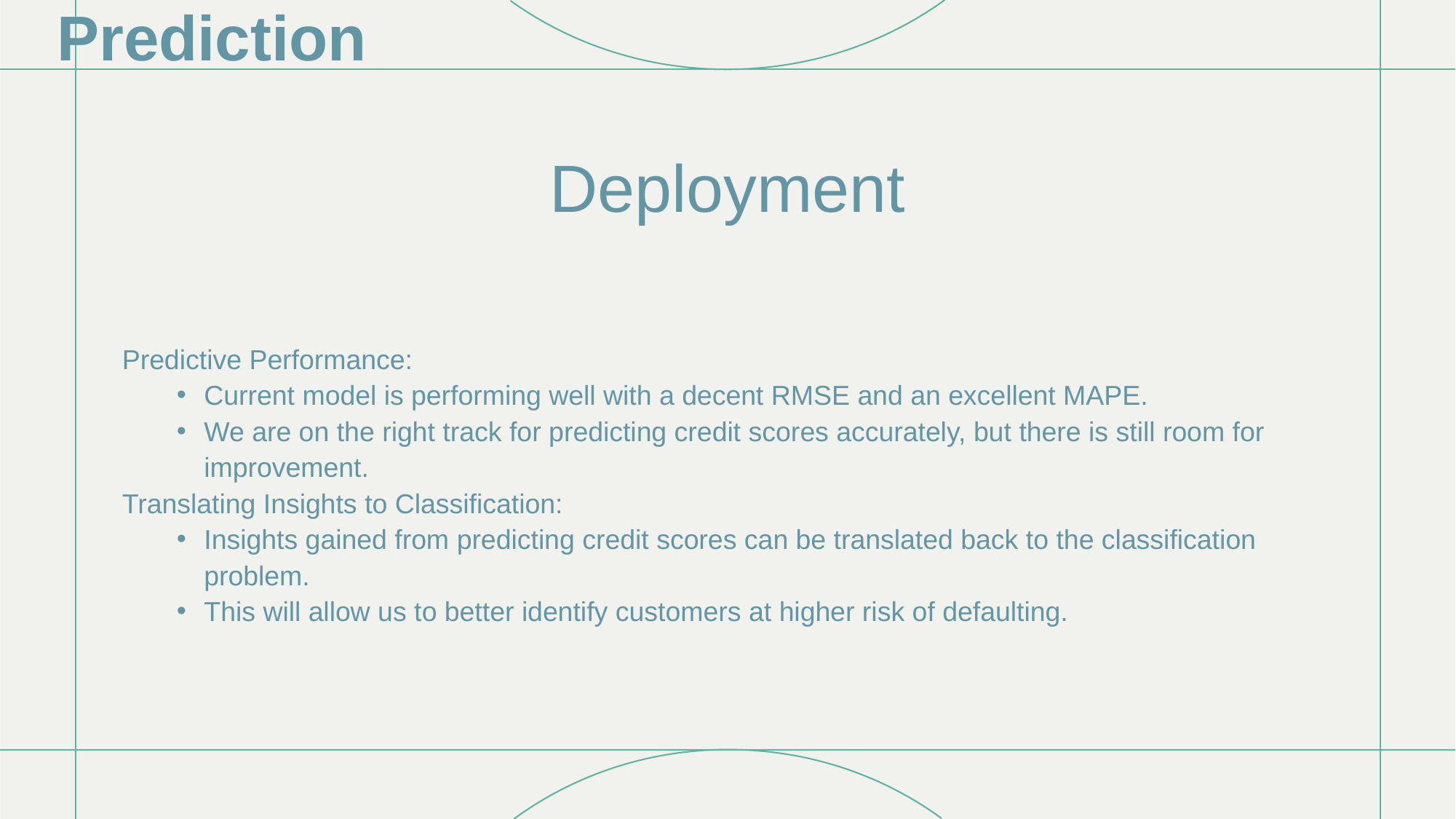

# Prediction
Deployment
Predictive Performance:
Current model is performing well with a decent RMSE and an excellent MAPE.
We are on the right track for predicting credit scores accurately, but there is still room for improvement.
Translating Insights to Classification:
Insights gained from predicting credit scores can be translated back to the classification problem.
This will allow us to better identify customers at higher risk of defaulting.